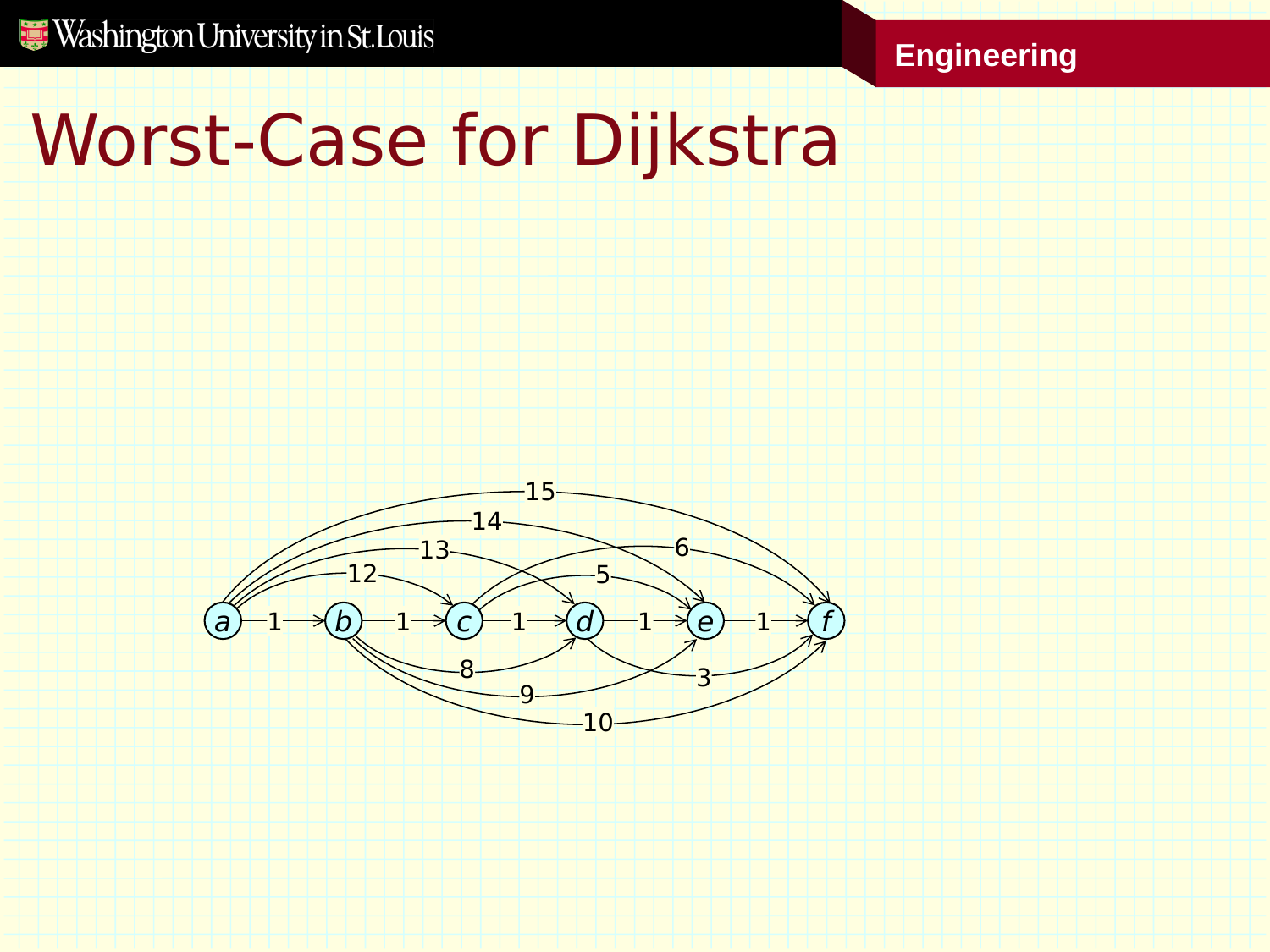

# Worst-Case for Dijkstra

15
14

6
13

12
5

a
b
c
d
e
f
1
1
1
1
1
8
3
9
10